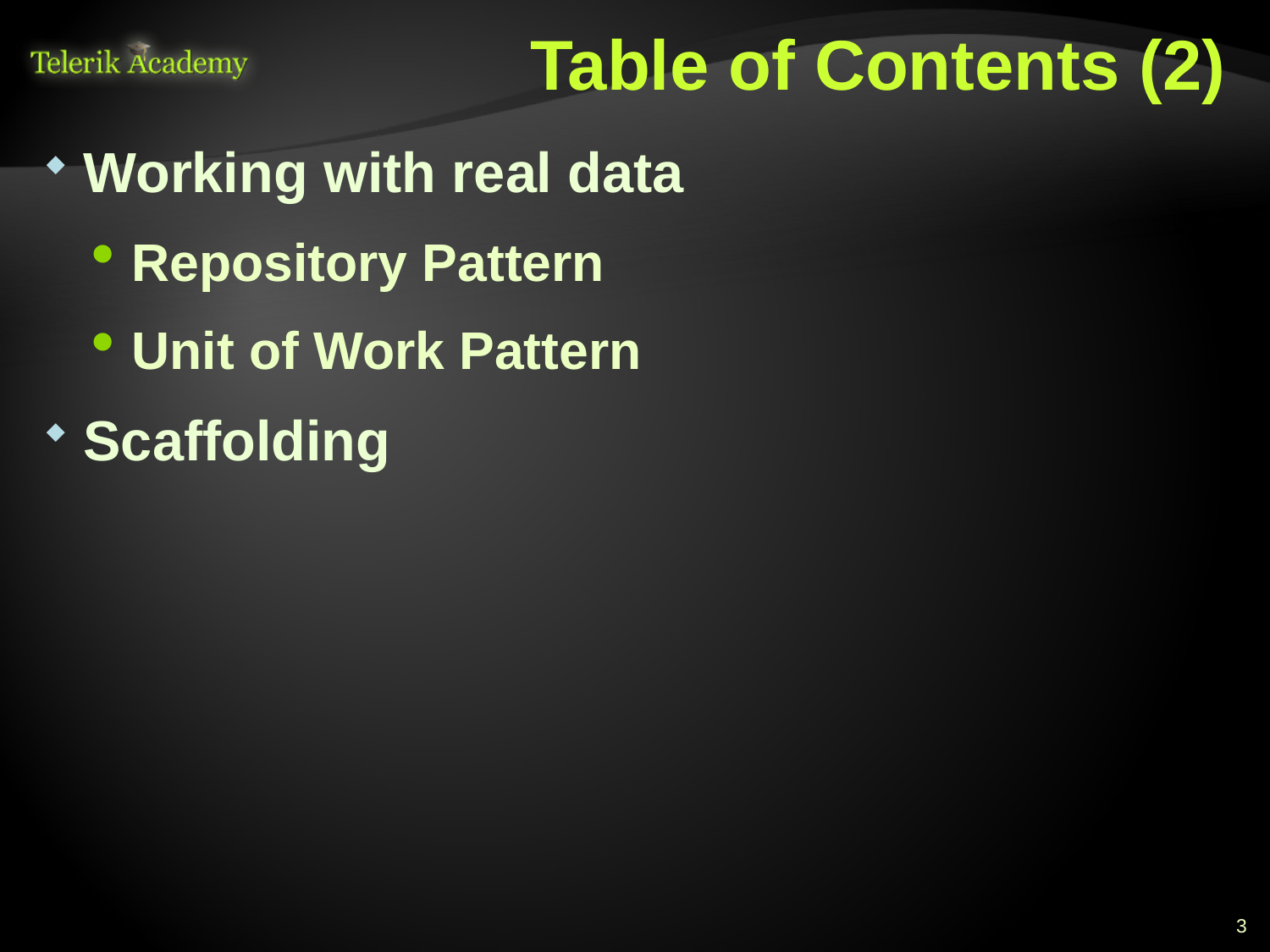

# Table of Contents (2)
Working with real data
Repository Pattern
Unit of Work Pattern
Scaffolding

3